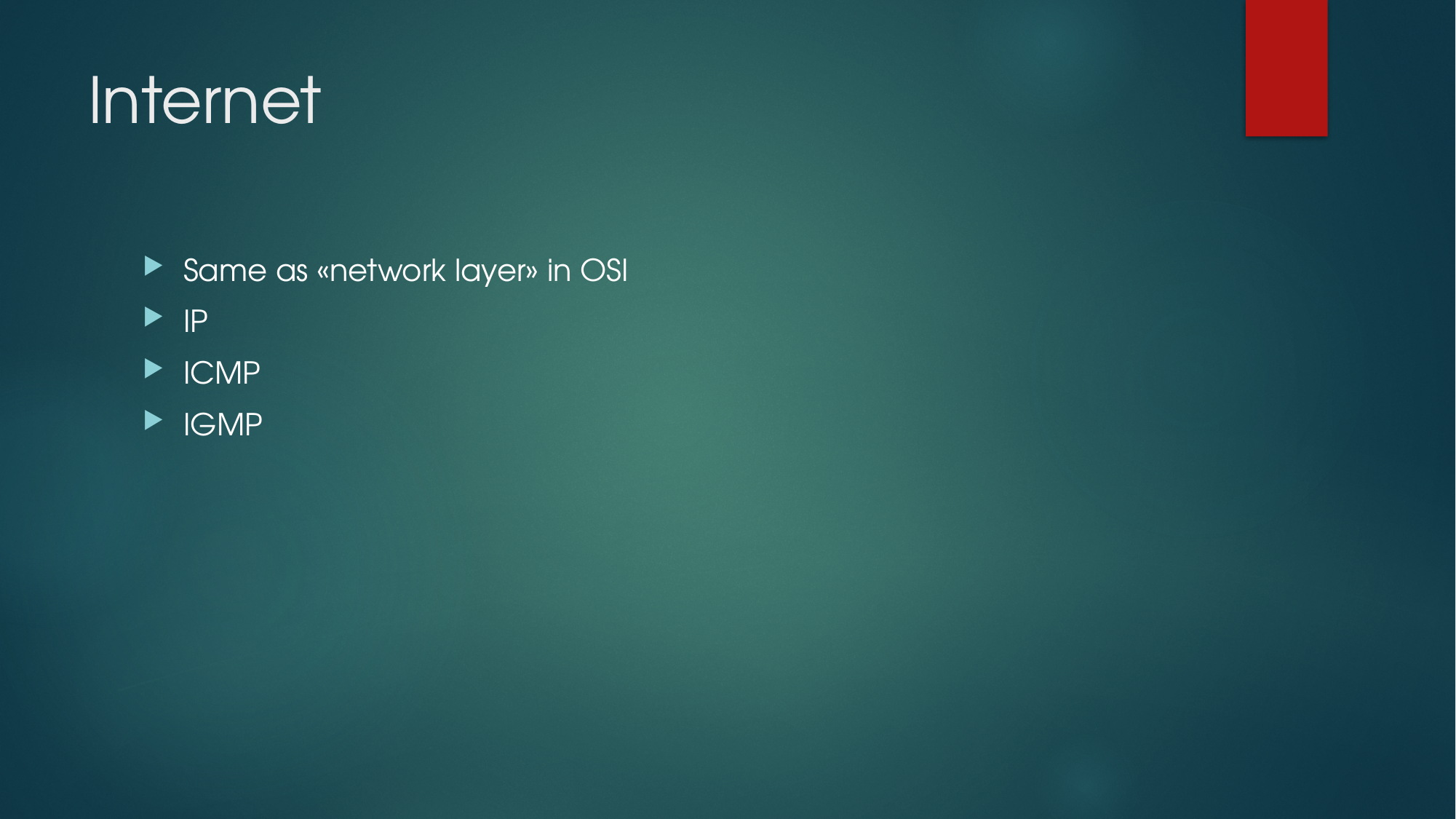

# Internet
Same as «network layer» in OSI
IP
ICMP
IGMP